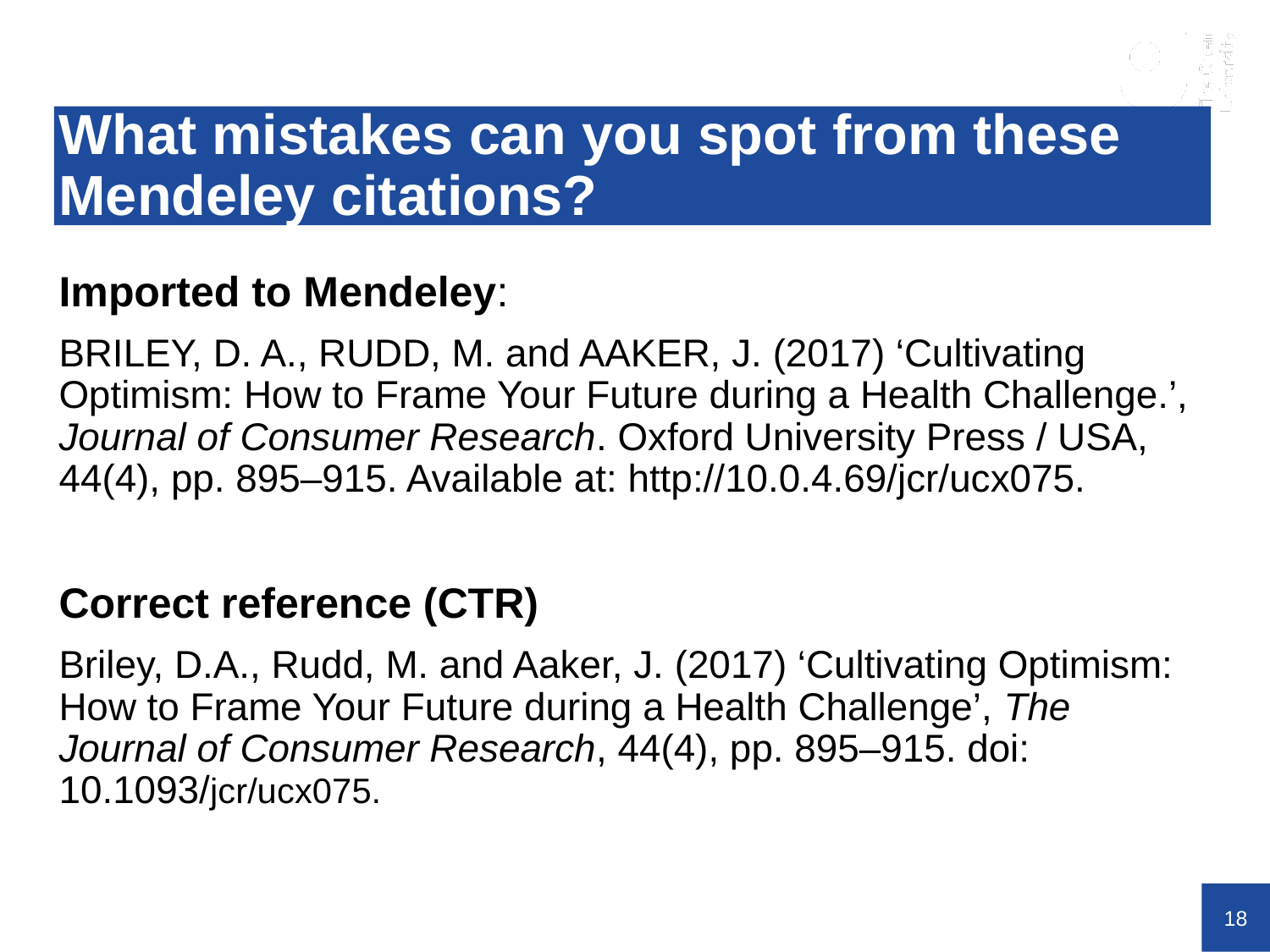

# What mistakes can you spot from these Mendeley citations?
Imported to Mendeley:
BRILEY, D. A., RUDD, M. and AAKER, J. (2017) ‘Cultivating Optimism: How to Frame Your Future during a Health Challenge.’, Journal of Consumer Research. Oxford University Press / USA, 44(4), pp. 895–915. Available at: http://10.0.4.69/jcr/ucx075.

Correct reference (CTR)
Briley, D.A., Rudd, M. and Aaker, J. (2017) ‘Cultivating Optimism: How to Frame Your Future during a Health Challenge’, The Journal of Consumer Research, 44(4), pp. 895–915. doi: 10.1093/jcr/ucx075.